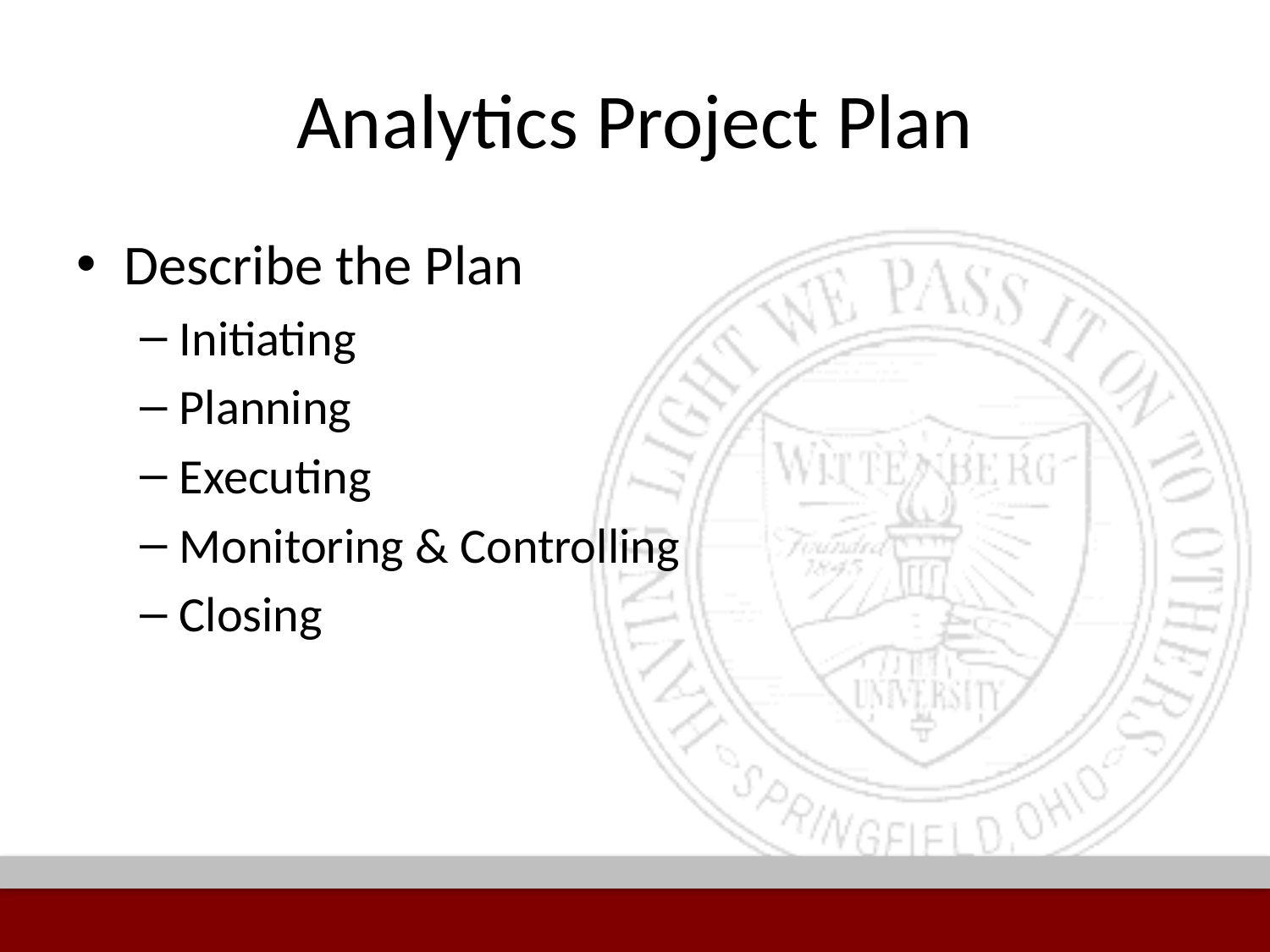

# Analytics Project Plan
Describe the Plan
Initiating
Planning
Executing
Monitoring & Controlling
Closing